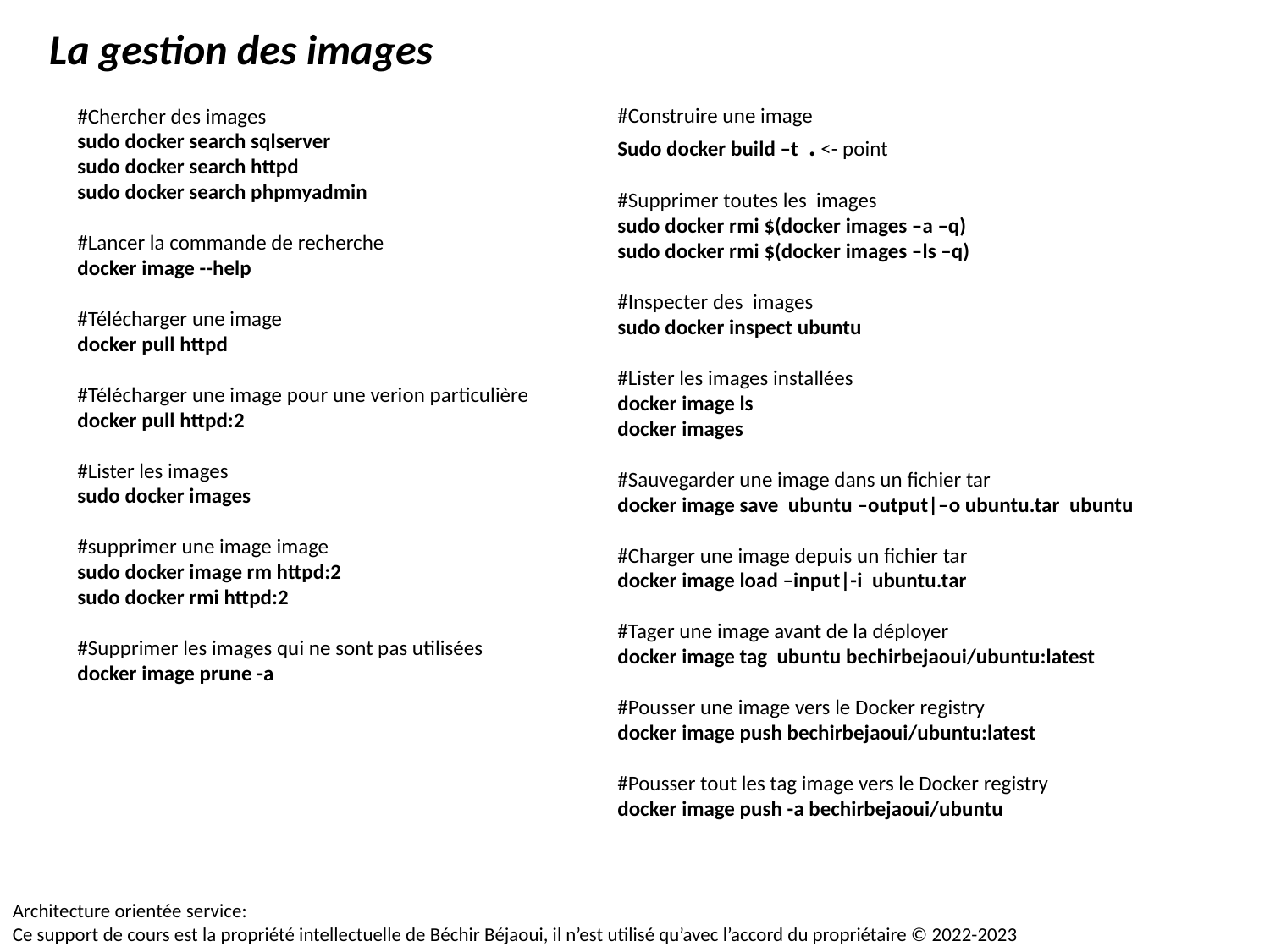

La gestion des images
#Chercher des images
sudo docker search sqlserver
sudo docker search httpd
sudo docker search phpmyadmin

#Lancer la commande de recherche
docker image --help

#Télécharger une image
docker pull httpd

#Télécharger une image pour une verion particulière
docker pull httpd:2

#Lister les images
sudo docker images

#supprimer une image image
sudo docker image rm httpd:2
sudo docker rmi httpd:2

#Supprimer les images qui ne sont pas utilisées
docker image prune -a
#Construire une image
Sudo docker build –t  . <- point

#Supprimer toutes les  images
sudo docker rmi $(docker images –a –q)
sudo docker rmi $(docker images –ls –q)

#Inspecter des  images
sudo docker inspect ubuntu

#Lister les images installées
docker image ls
docker images

#Sauvegarder une image dans un fichier tar
docker image save  ubuntu –output|–o ubuntu.tar  ubuntu

#Charger une image depuis un fichier tar
docker image load –input|-i  ubuntu.tar

#Tager une image avant de la déployer
docker image tag  ubuntu bechirbejaoui/ubuntu:latest

#Pousser une image vers le Docker registry
docker image push bechirbejaoui/ubuntu:latest

#Pousser tout les tag image vers le Docker registry
docker image push -a bechirbejaoui/ubuntu